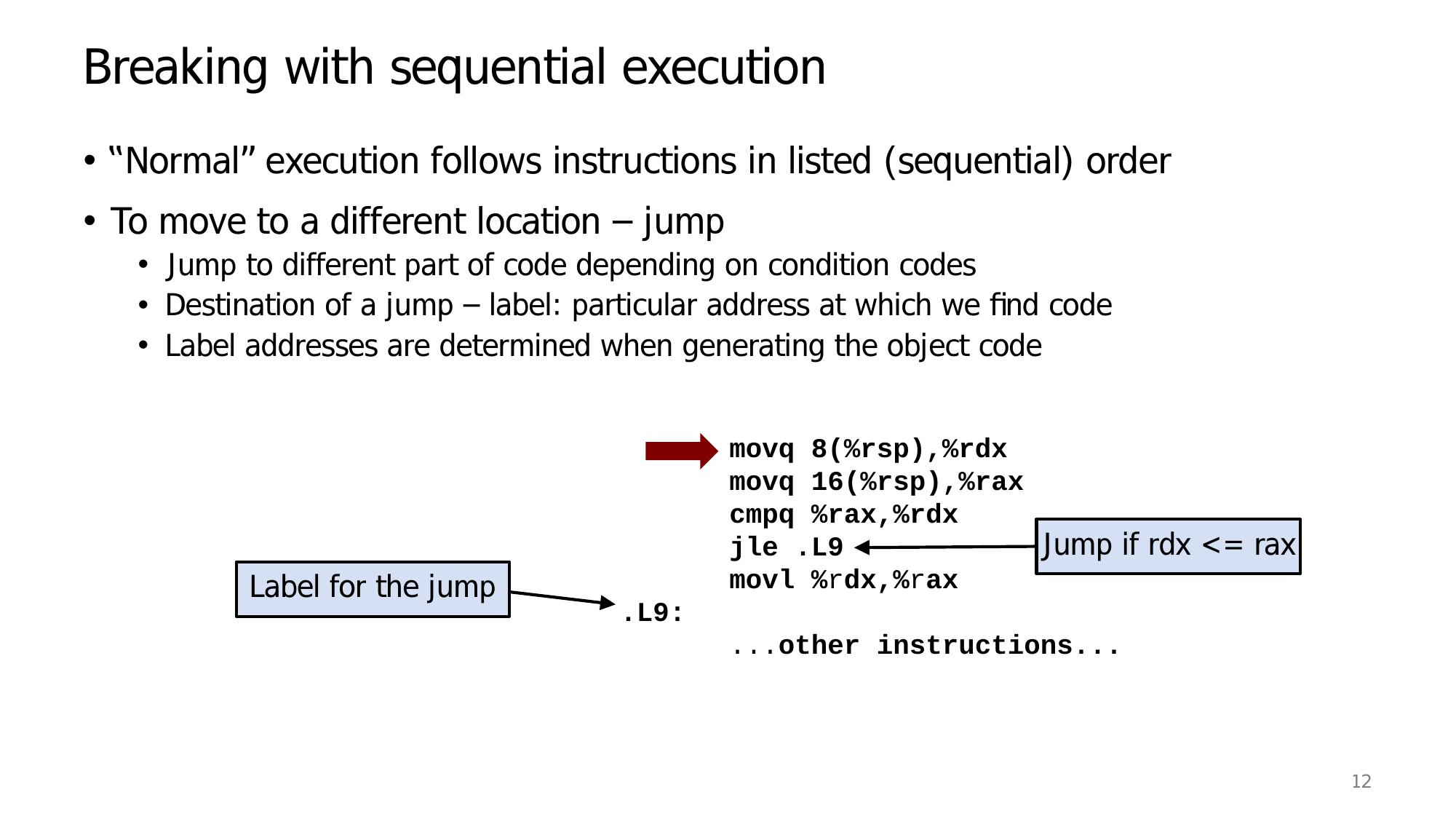

# Breaking with sequential execution
“Normal” execution follows instructions in listed (sequential) order
To move to a different location – jump
Jump to different part of code depending on condition codes
Destination of a jump – label: particular address at which we find code
Label addresses are determined when generating the object code
	movq 8(%rsp),%rdx
	movq 16(%rsp),%rax
	cmpq %rax,%rdx
	jle .L9
	movl %rdx,%rax
.L9:
	...other instructions...

Jump if rdx <= rax
Label for the jump
12